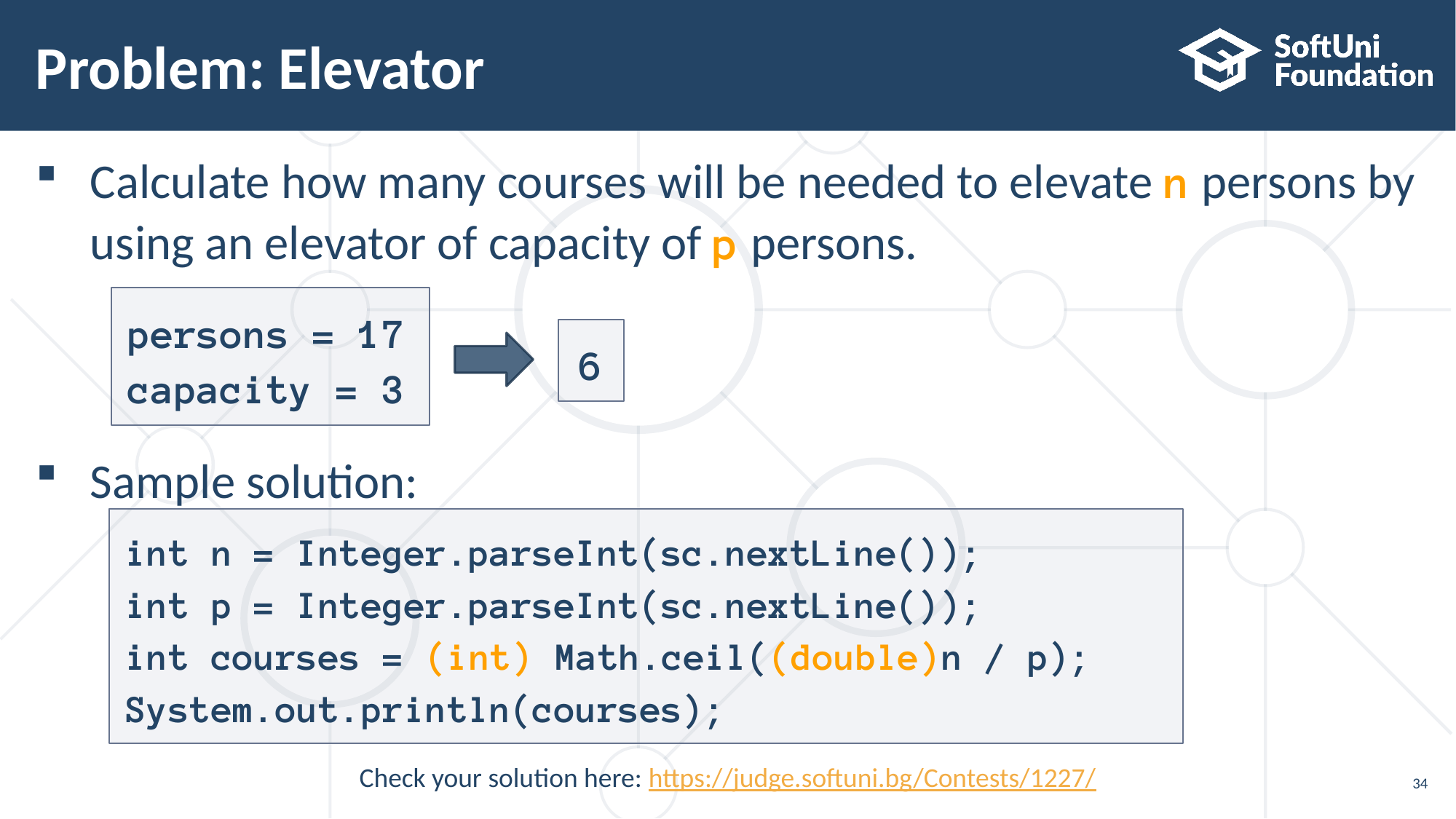

# Problem: Elevator
Calculate how many courses will be needed to elevate n persons by using an elevator of capacity of p persons.

Sample solution:
persons = 17
capacity = 3
6

int n = Integer.parseInt(sc.nextLine());
int p = Integer.parseInt(sc.nextLine());
int courses = (int) Math.ceil((double)n / p);
System.out.println(courses);
Check your solution here: https://judge.softuni.bg/Contests/1227/
34